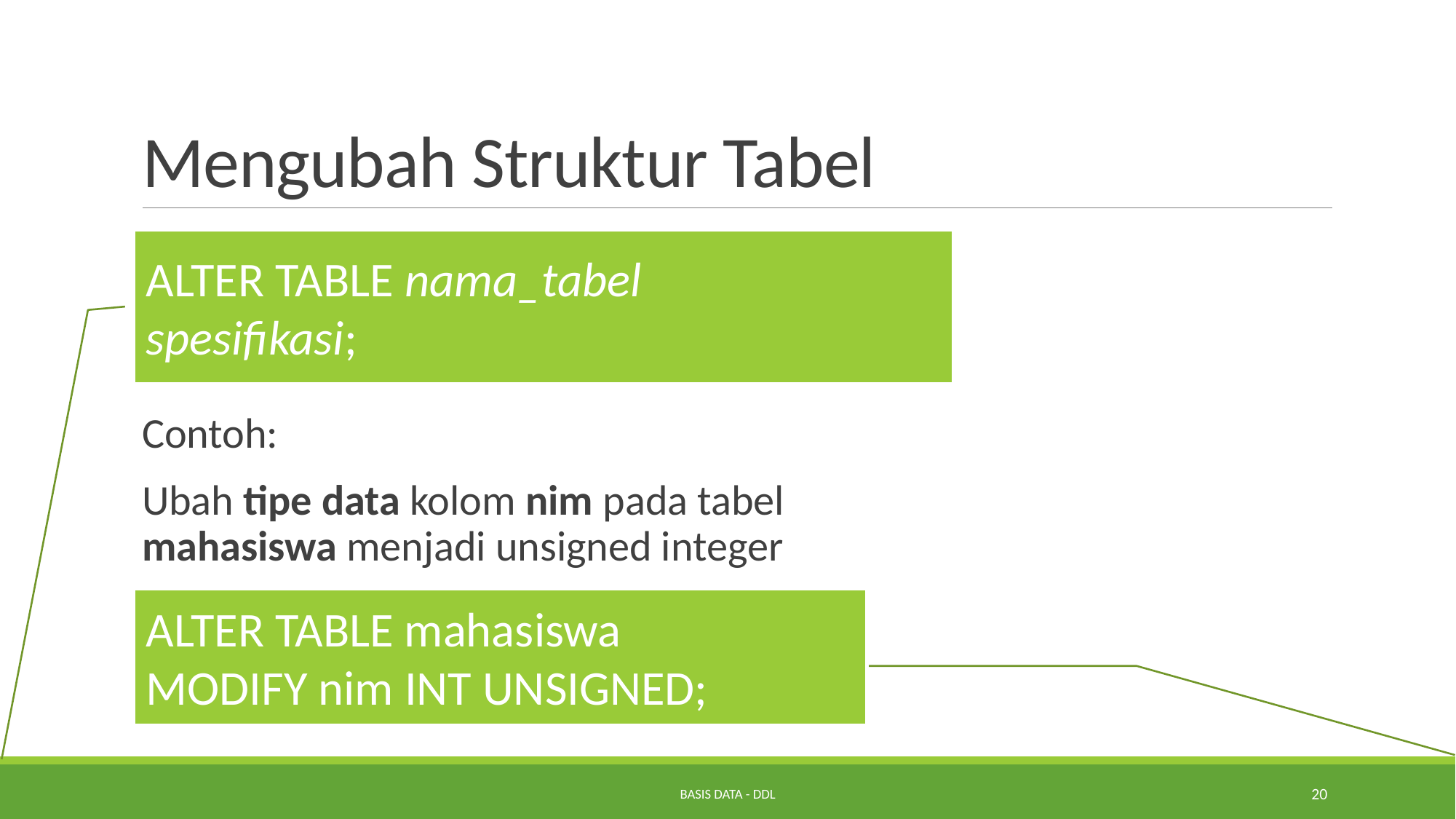

# Mengubah Struktur Tabel
ALTER TABLE nama_tabel
spesifikasi;
Contoh:
Ubah tipe data kolom nim pada tabel mahasiswa menjadi unsigned integer
ALTER TABLE mahasiswa
MODIFY nim INT UNSIGNED;
Basis Data - DDL
20